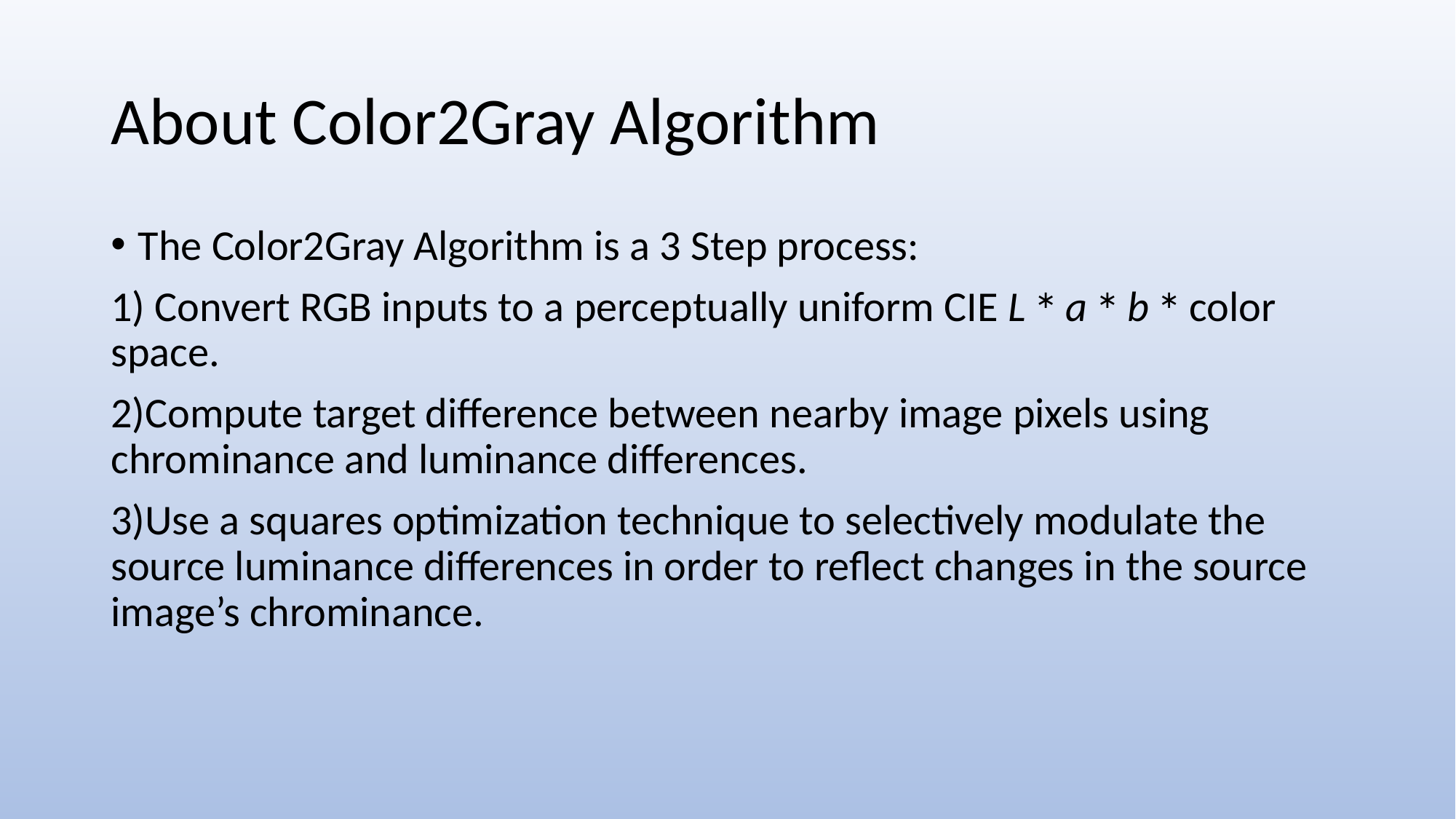

# About Color2Gray Algorithm
The Color2Gray Algorithm is a 3 Step process:
1) Convert RGB inputs to a perceptually uniform CIE L ∗ a ∗ b ∗ color    space.
2)Compute target difference between nearby image pixels using chrominance and luminance differences.
3)Use a squares optimization technique to selectively modulate the source luminance differences in order to reflect changes in the source image’s chrominance.